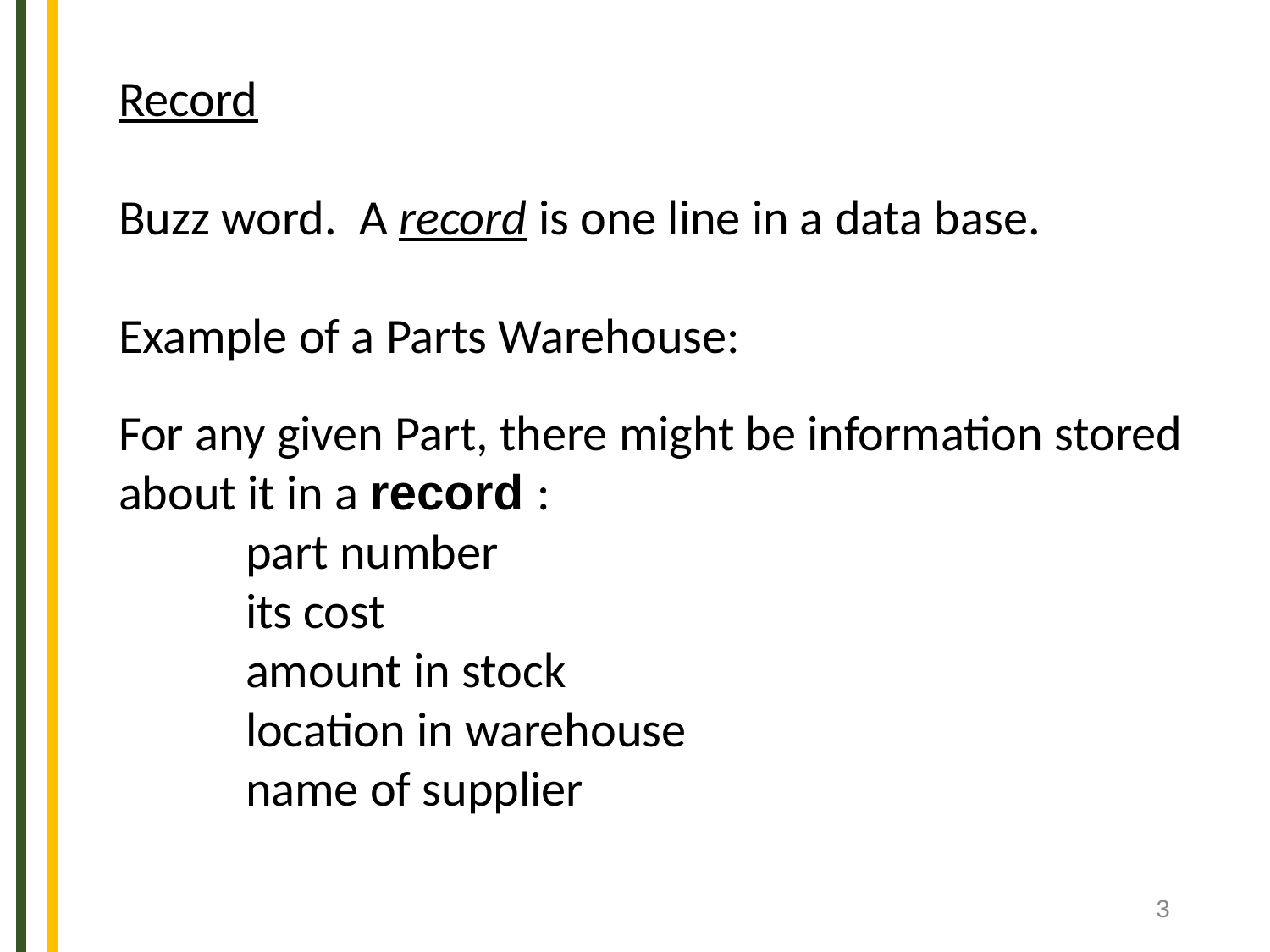

Record

Buzz word.  A record is one line in a data base.

Example of a Parts Warehouse:

For any given Part, there might be information stored
about it in a record :
	part number
	its cost
	amount in stock
	location in warehouse
	name of supplier

3